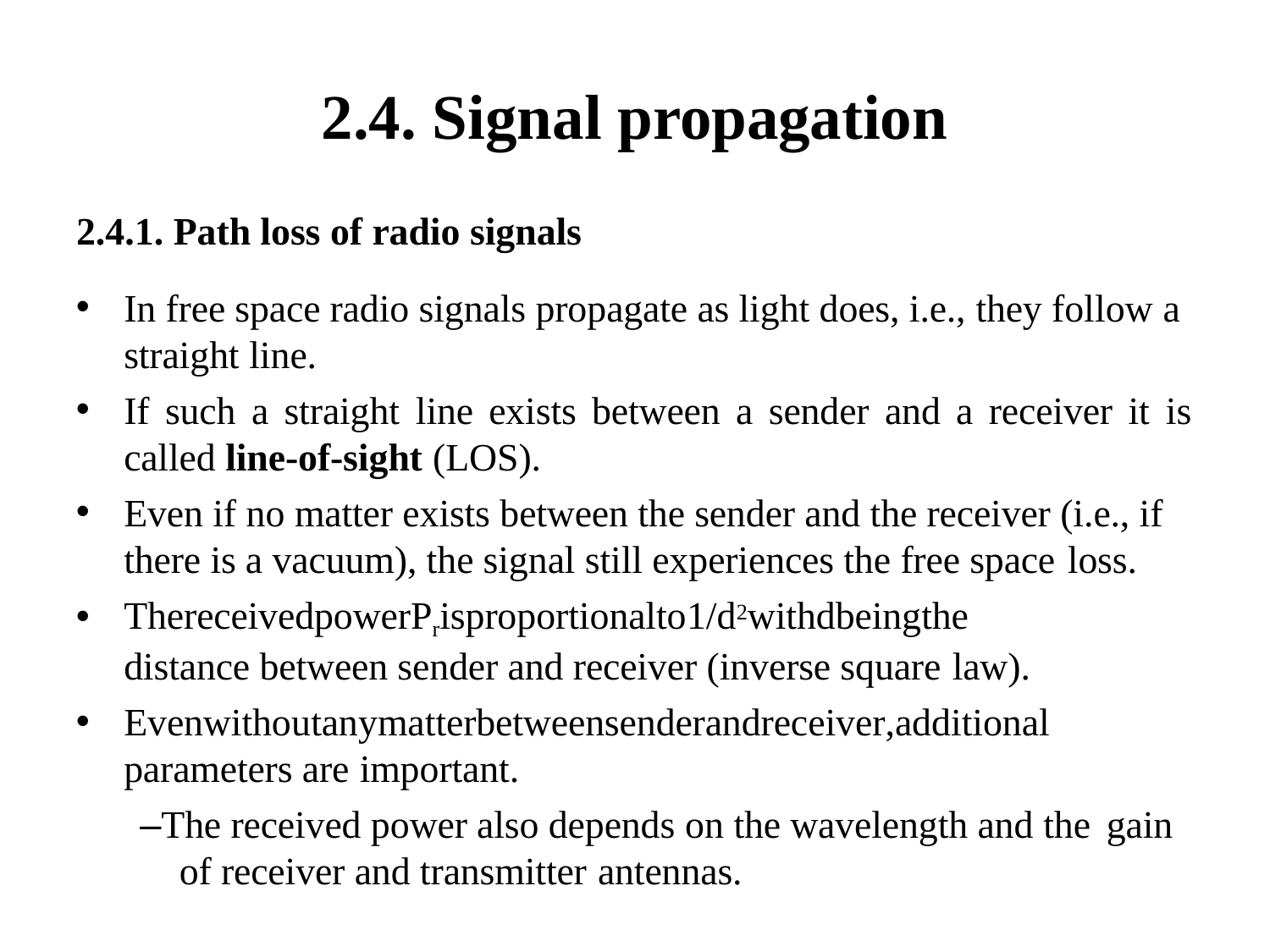

# 2.4. Signal propagation
2.4.1. Path loss of radio signals
In free space radio signals propagate as light does, i.e., they follow a  straight line.
If such a straight line exists between a sender and a receiver it is
called line-of-sight (LOS).
Even if no matter exists between the sender and the receiver (i.e., if  there is a vacuum), the signal still experiences the free space loss.
ThereceivedpowerPrisproportionalto1/d2withdbeingthe
distance between sender and receiver (inverse square law).
Evenwithoutanymatterbetweensenderandreceiver,additional  parameters are important.
–The received power also depends on the wavelength and the gain
of receiver and transmitter antennas.